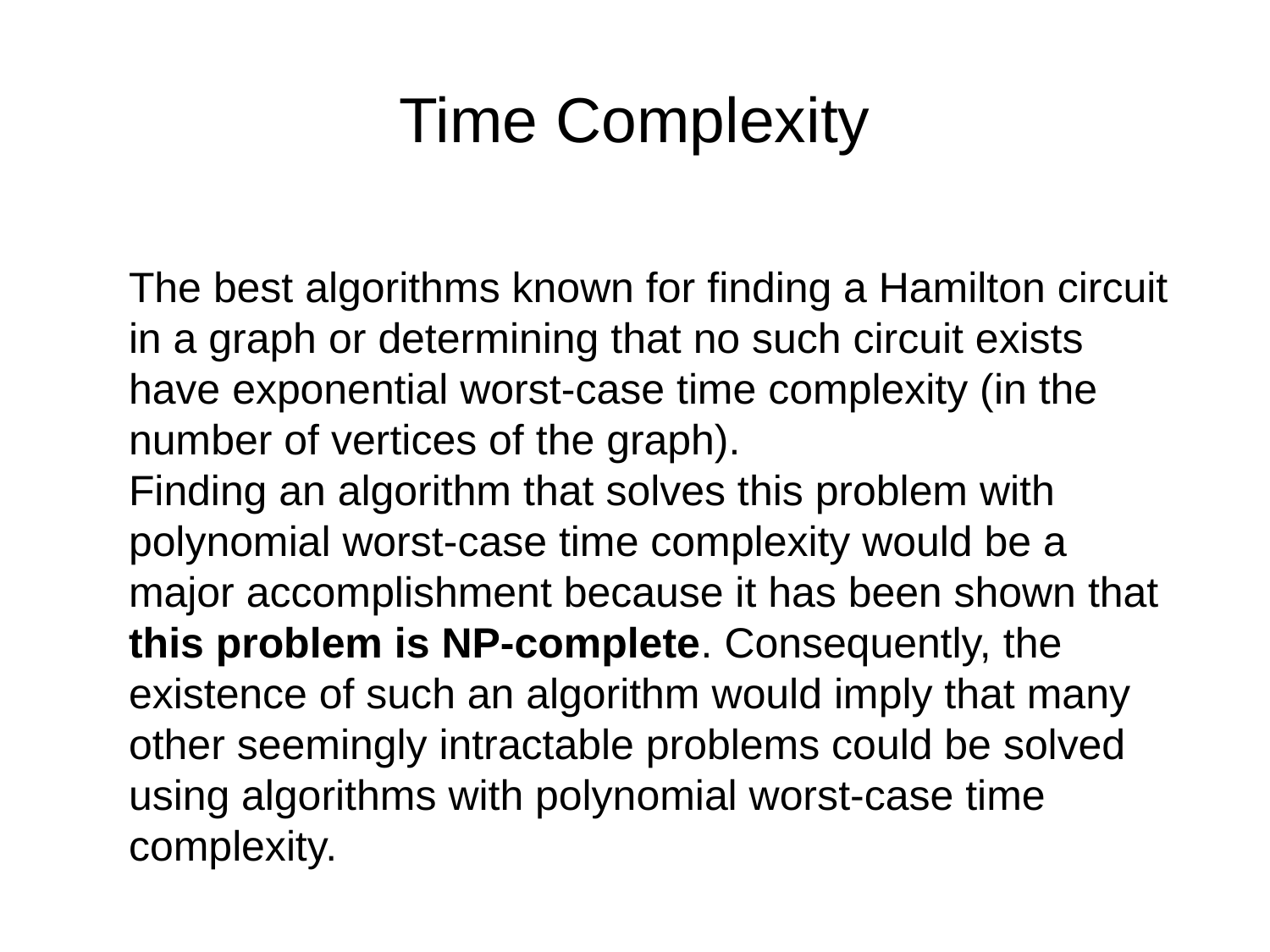

# Time Complexity
The best algorithms known for finding a Hamilton circuit in a graph or determining that no such circuit exists have exponential worst-case time complexity (in the number of vertices of the graph).
Finding an algorithm that solves this problem with polynomial worst-case time complexity would be a major accomplishment because it has been shown that this problem is NP-complete. Consequently, the existence of such an algorithm would imply that many other seemingly intractable problems could be solved using algorithms with polynomial worst-case time complexity.